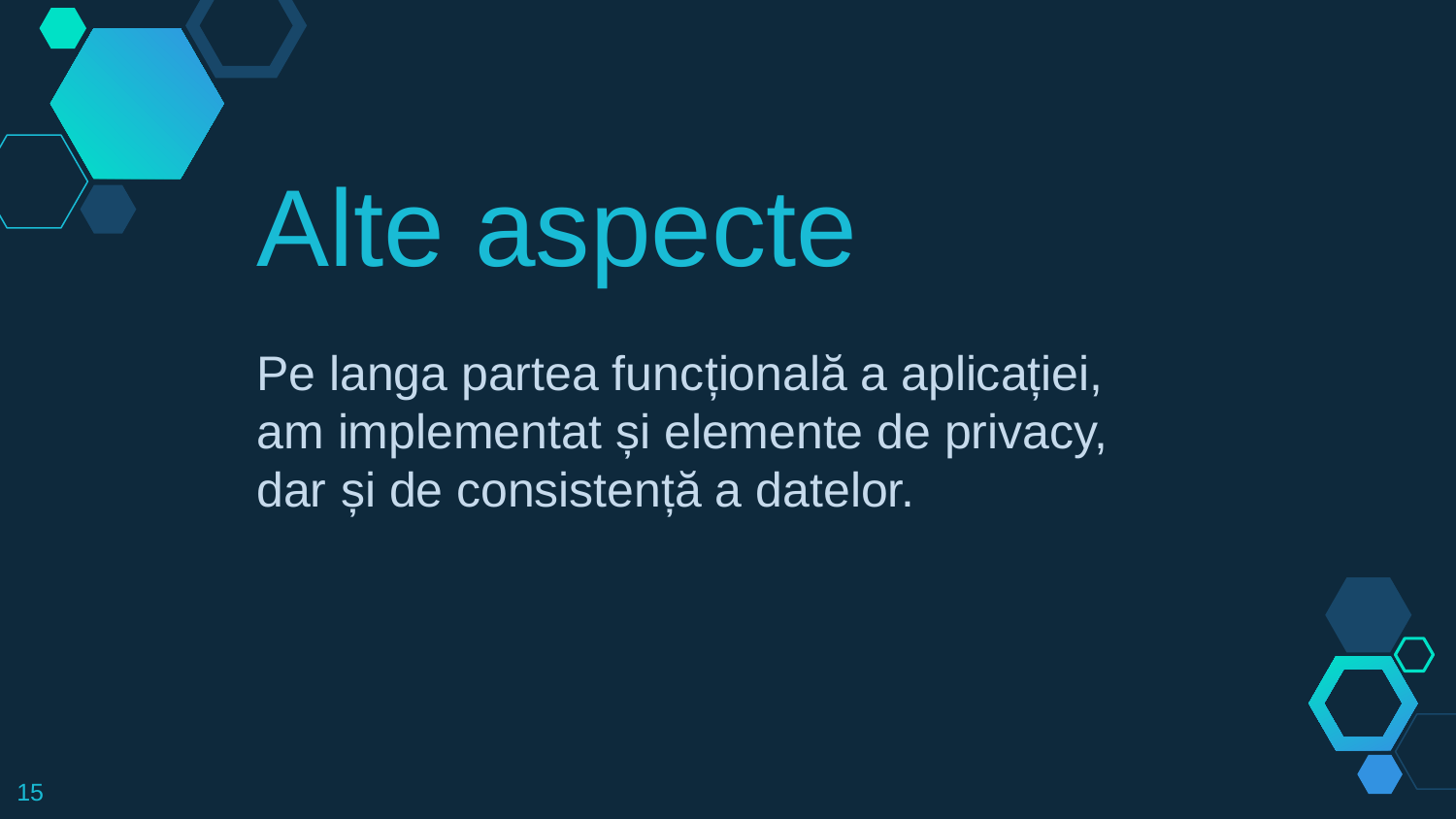

Alte aspecte
Pe langa partea funcțională a aplicației, am implementat și elemente de privacy, dar și de consistență a datelor.
15